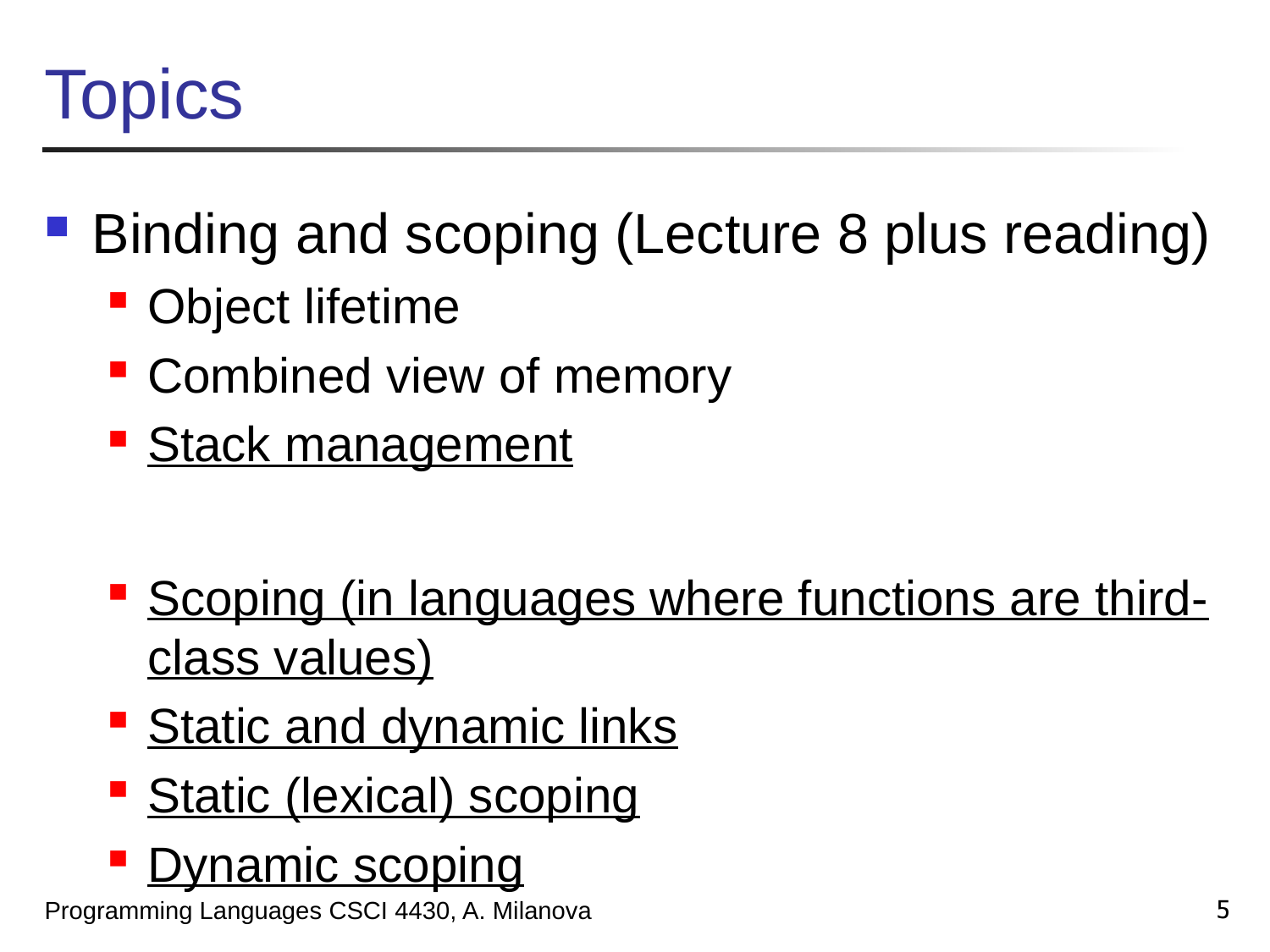

# Topics
Binding and scoping (Lecture 8 plus reading)
Object lifetime
Combined view of memory
Stack management

Scoping (in languages where functions are third-class values)
Static and dynamic links
Static (lexical) scoping
Dynamic scoping
5
Programming Languages CSCI 4430, A. Milanova